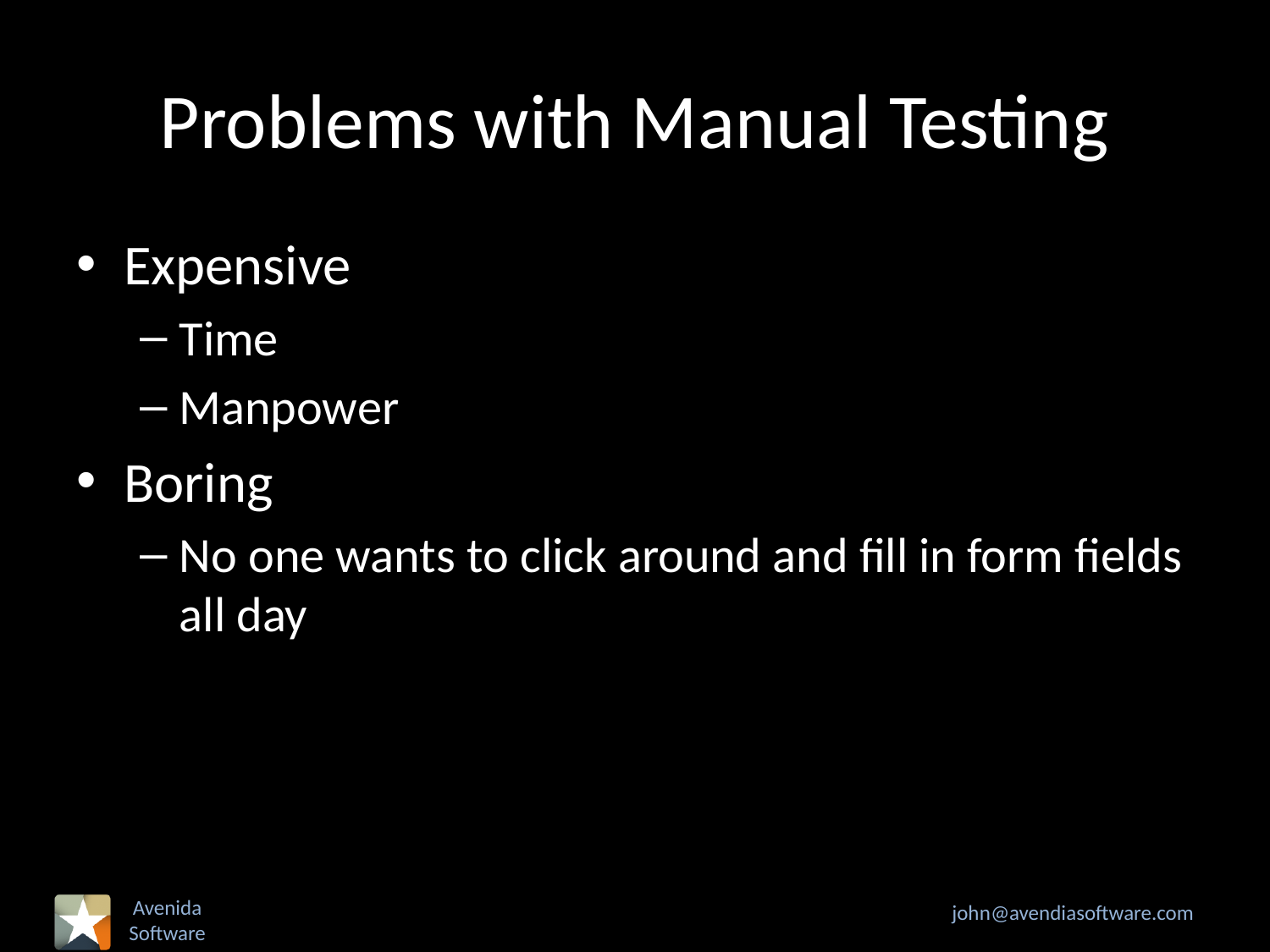

# Problems with Manual Testing
Expensive
Time
Manpower
Boring
No one wants to click around and fill in form fields all day